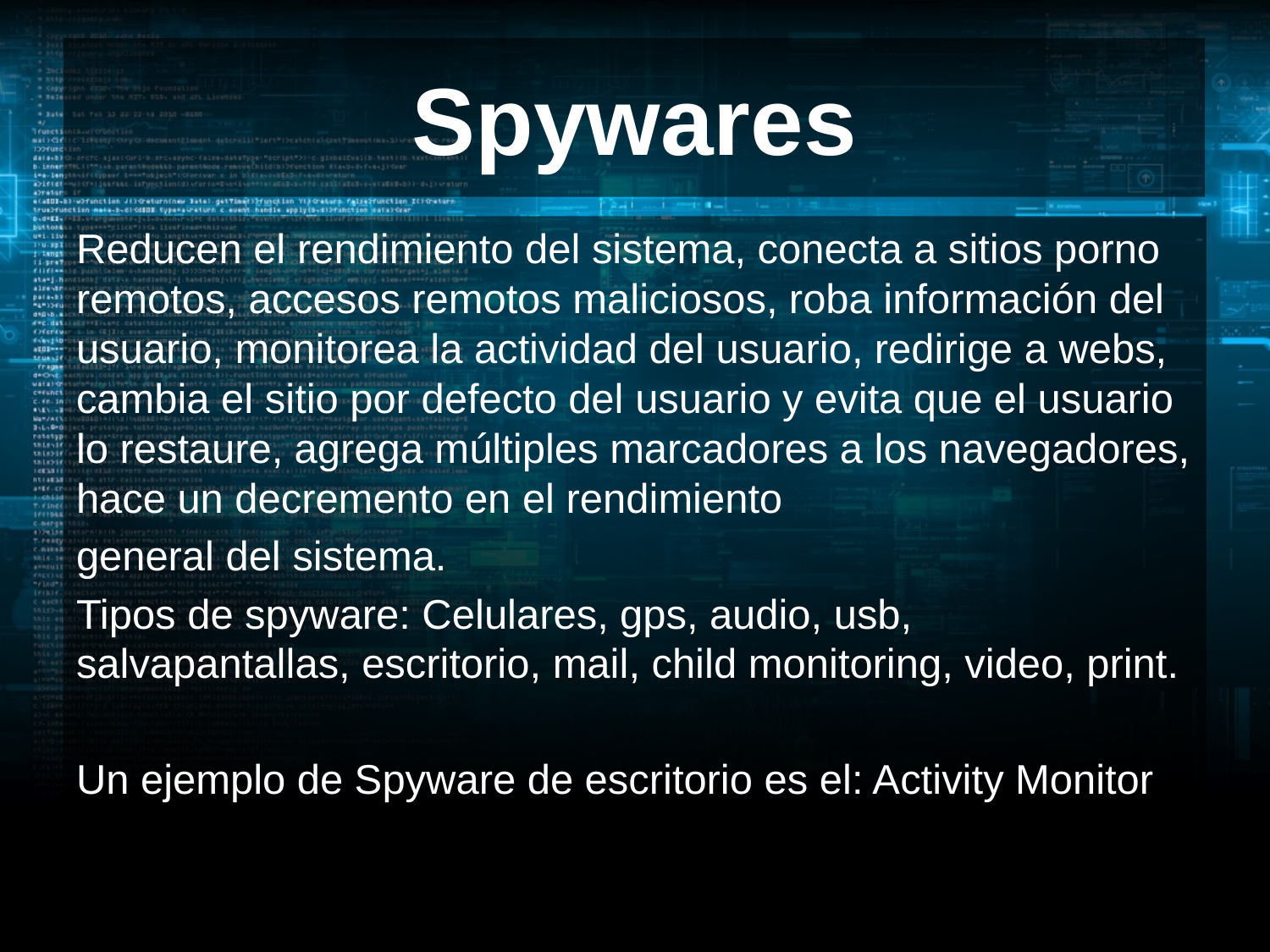

# Spywares
Reducen el rendimiento del sistema, conecta a sitios porno remotos, accesos remotos maliciosos, roba información del usuario, monitorea la actividad del usuario, redirige a webs, cambia el sitio por defecto del usuario y evita que el usuario lo restaure, agrega múltiples marcadores a los navegadores, hace un decremento en el rendimiento
general del sistema.
Tipos de spyware: Celulares, gps, audio, usb, salvapantallas, escritorio, mail, child monitoring, video, print.

Un ejemplo de Spyware de escritorio es el: Activity Monitor